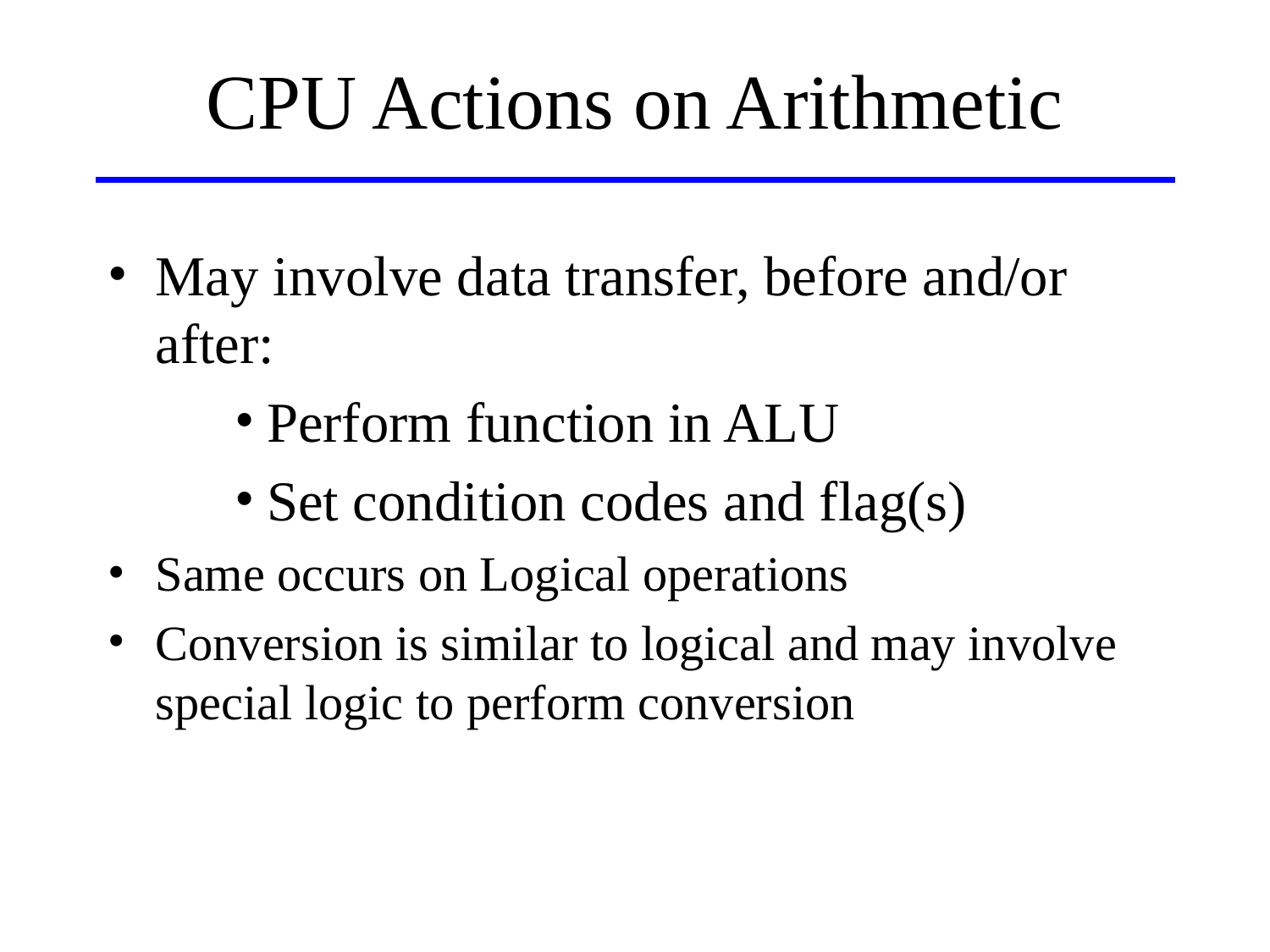

CPU Actions on Arithmetic
May involve data transfer, before and/or after:
Perform function in ALU
Set condition codes and flag(s)
Same occurs on Logical operations
Conversion is similar to logical and may involve special logic to perform conversion